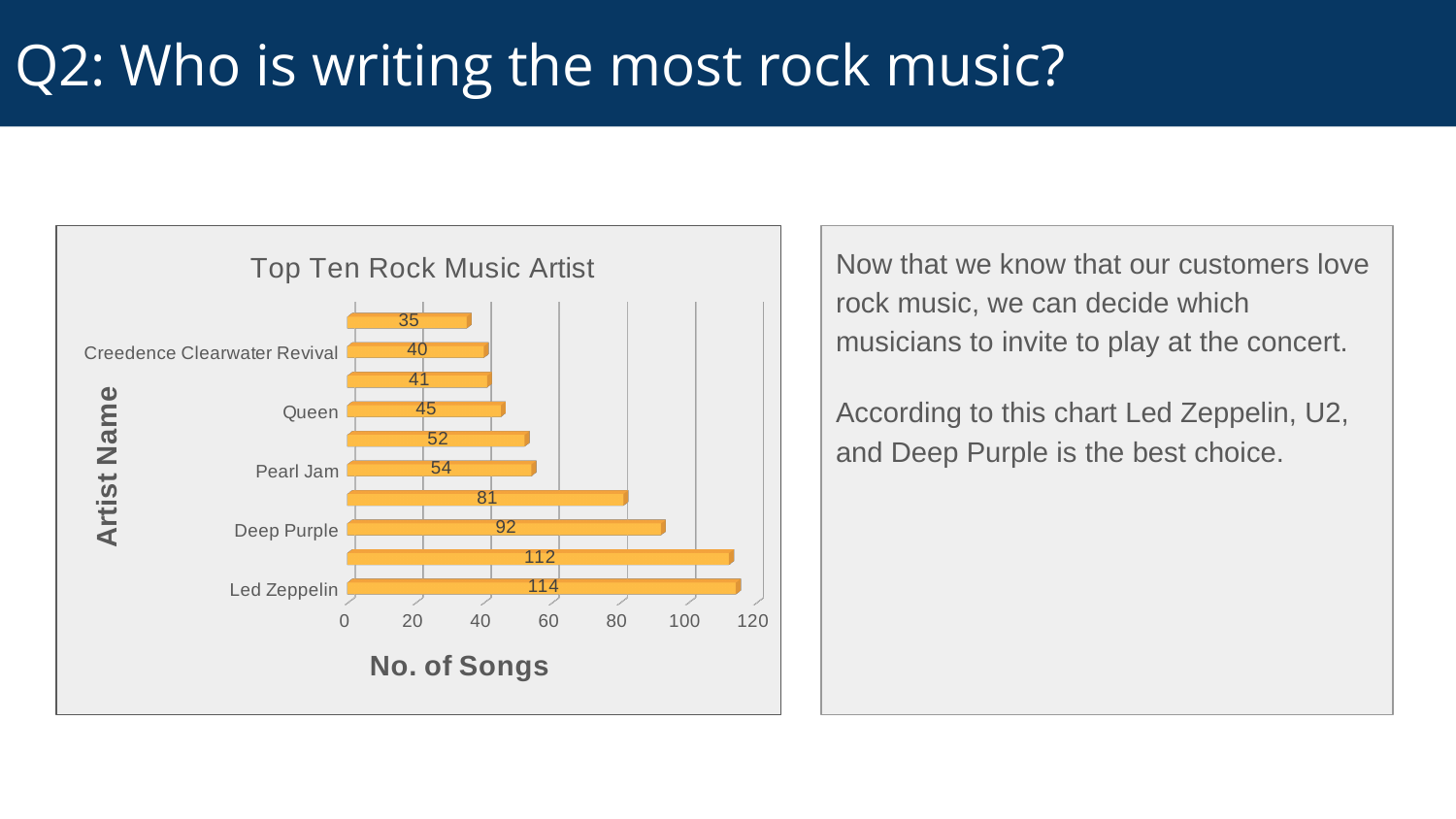

# Q2: Who is writing the most rock music?

[unsupported chart]

Now that we know that our customers love rock music, we can decide which musicians to invite to play at the concert.
According to this chart Led Zeppelin, U2, and Deep Purple is the best choice.